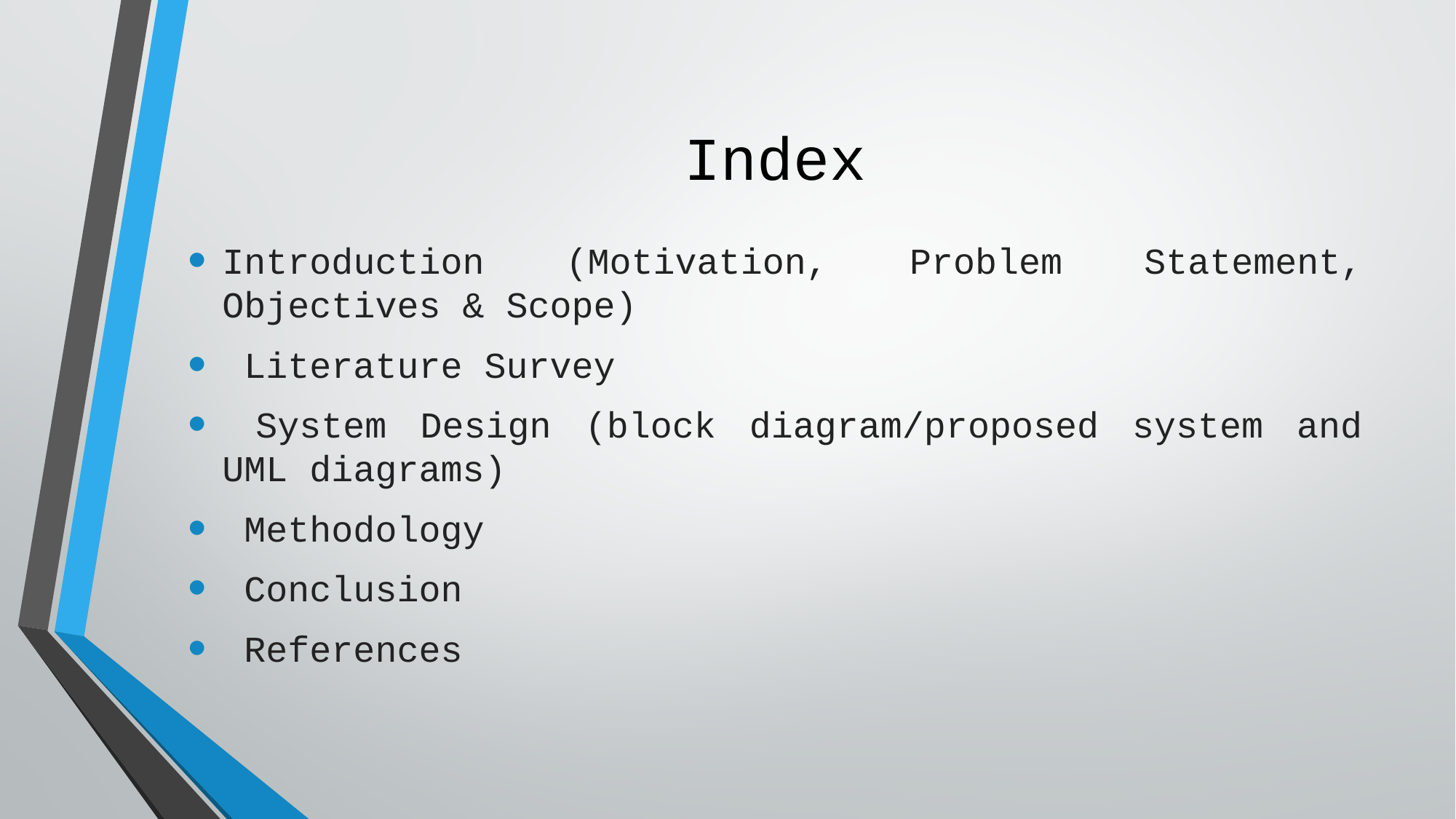

# Index
Introduction (Motivation, Problem Statement, Objectives & Scope)
 Literature Survey
 System Design (block diagram/proposed system and UML diagrams)
 Methodology
 Conclusion
 References